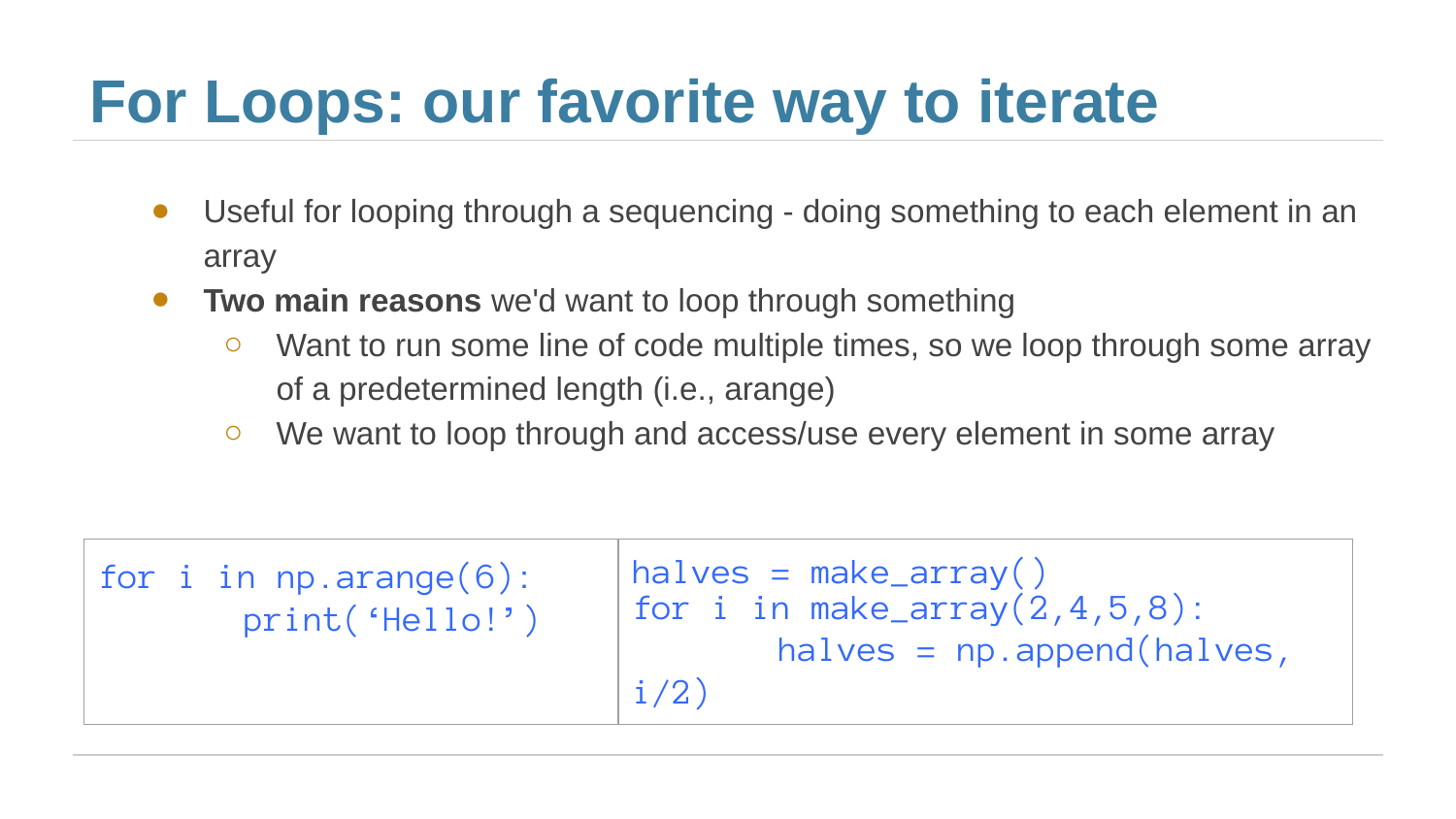

# For Loops: our favorite way to iterate
Useful for looping through a sequencing - doing something to each element in an array
Two main reasons we'd want to loop through something
Want to run some line of code multiple times, so we loop through some array of a predetermined length (i.e., arange)
We want to loop through and access/use every element in some array
| for i in np.arange(6): print(‘Hello!’) | halves = make\_array() for i in make\_array(2,4,5,8): halves = np.append(halves, i/2) |
| --- | --- |